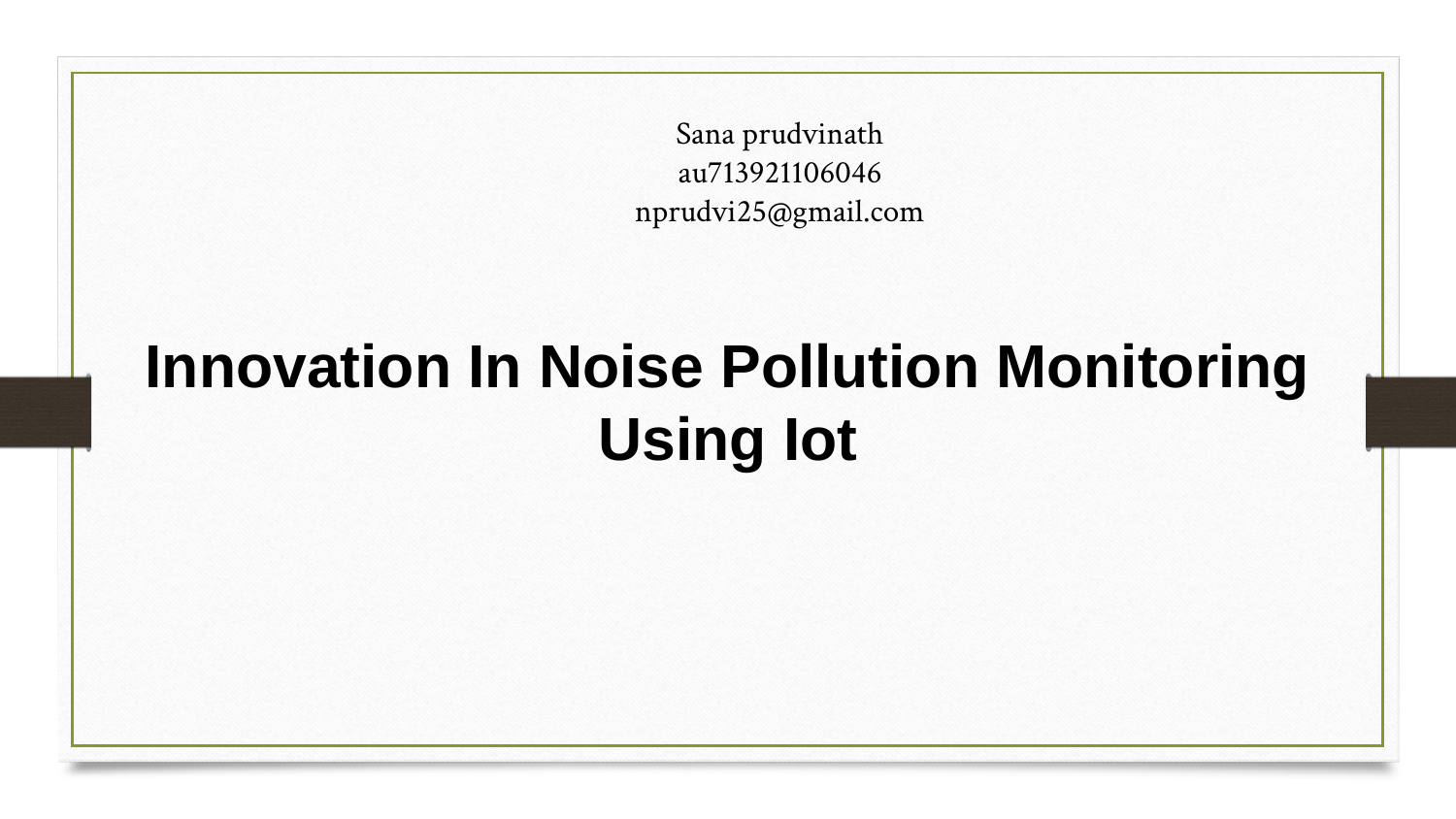

Sana prudvinath
au713921106046
nprudvi25@gmail.com
Innovation In Noise Pollution Monitoring Using Iot